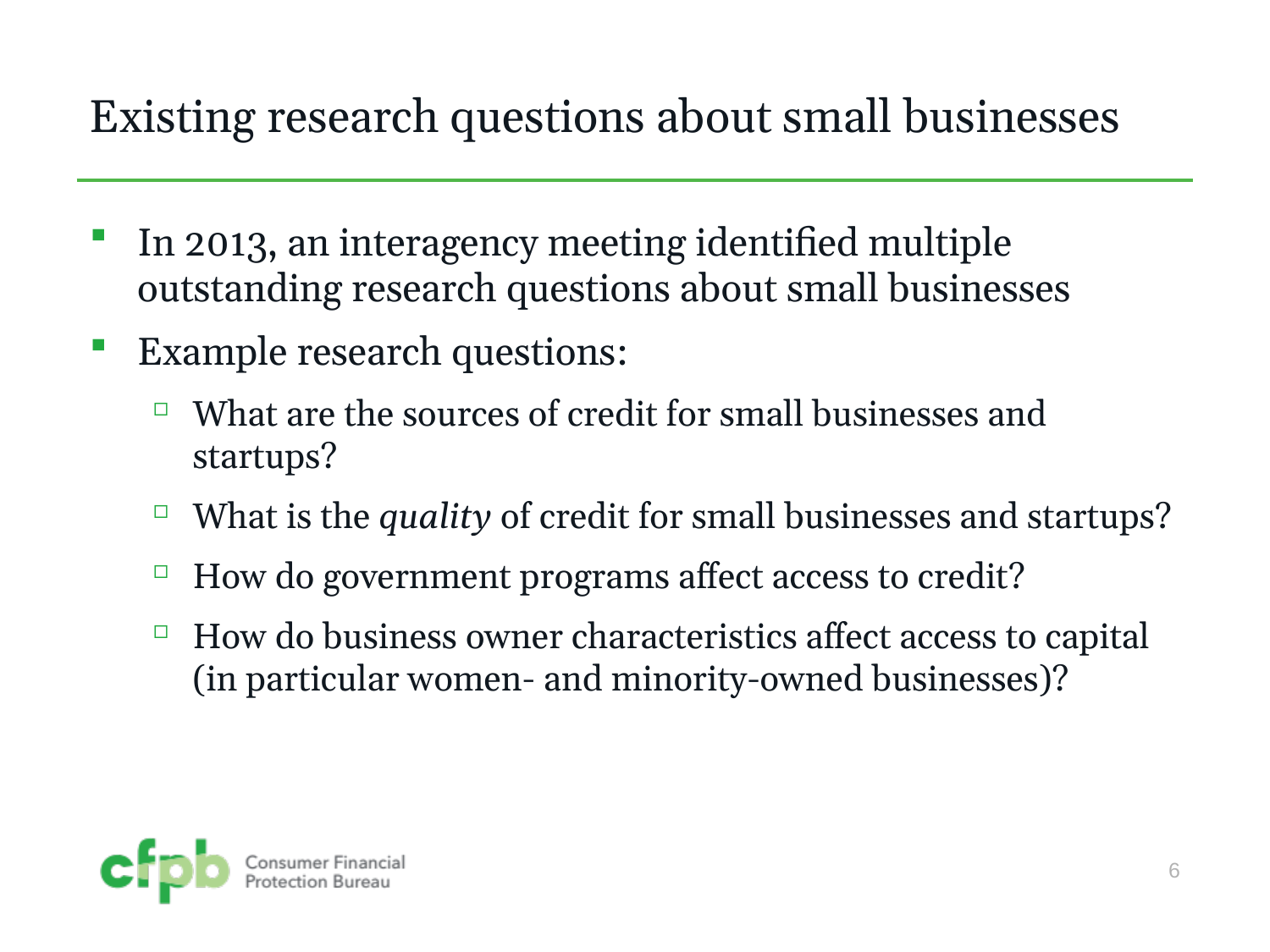

# Existing research questions about small businesses
In 2013, an interagency meeting identified multiple outstanding research questions about small businesses
Example research questions:
What are the sources of credit for small businesses and startups?
What is the quality of credit for small businesses and startups?
How do government programs affect access to credit?
How do business owner characteristics affect access to capital (in particular women- and minority-owned businesses)?

6